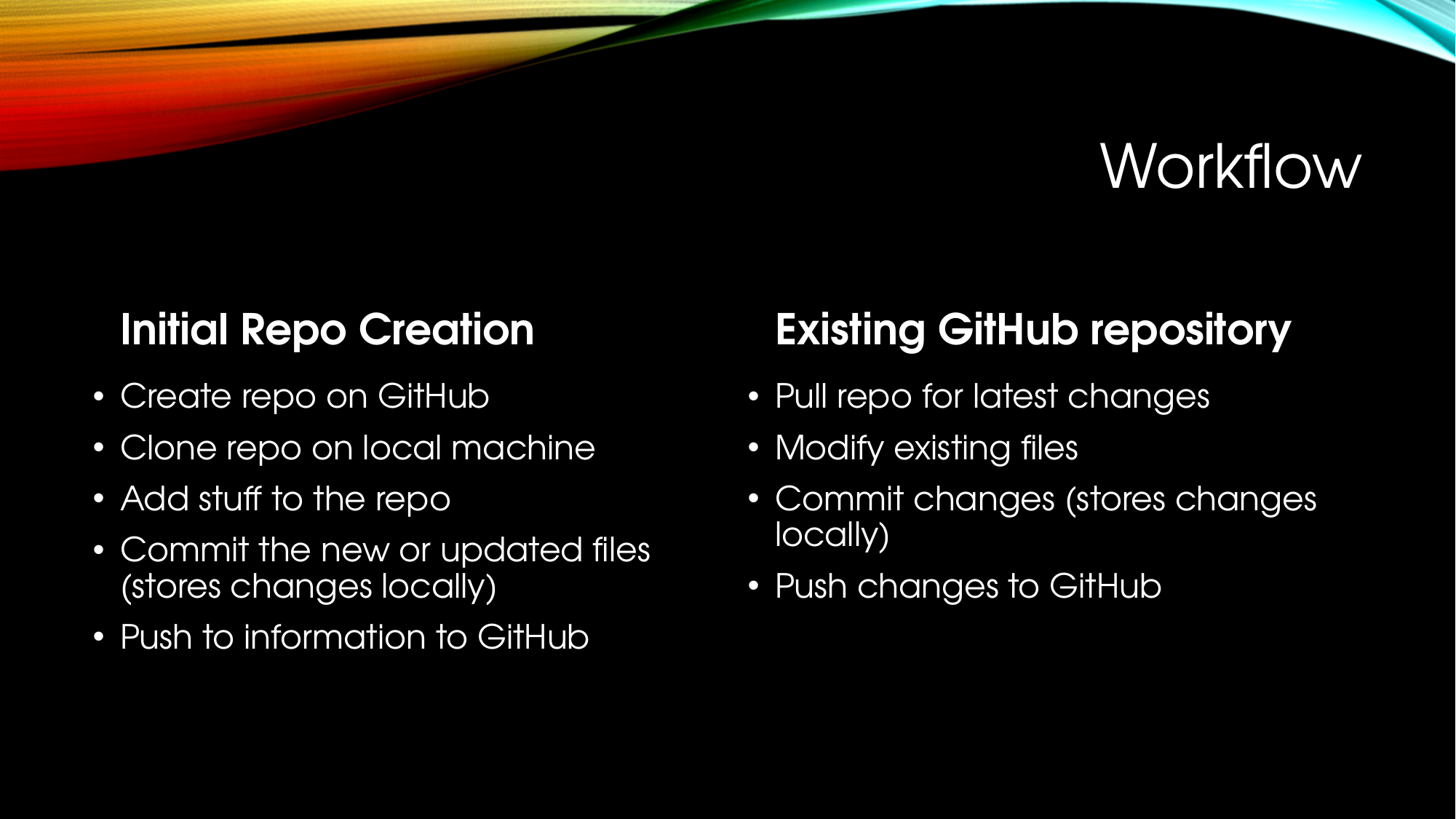

# Workflow
Initial Repo Creation
Existing GitHub repository
Create repo on GitHub
Clone repo on local machine
Add stuff to the repo
Commit the new or updated files (stores changes locally)
Push to information to GitHub

Pull repo for latest changes
Modify existing files
Commit changes (stores changes locally)
Push changes to GitHub